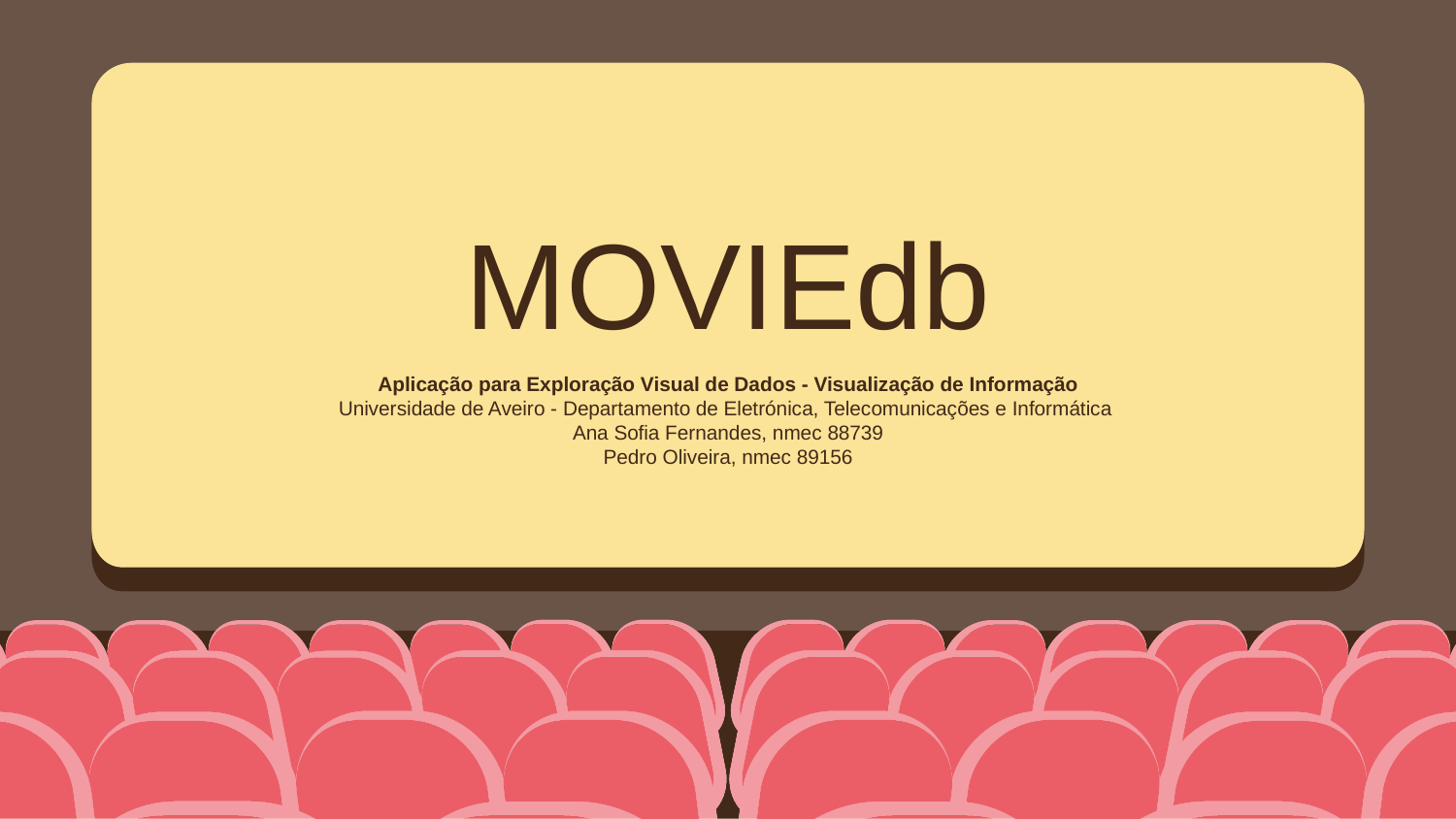

# MOVIEdb
Aplicação para Exploração Visual de Dados - Visualização de Informação
Universidade de Aveiro - Departamento de Eletrónica, Telecomunicações e Informática
Ana Sofia Fernandes, nmec 88739
Pedro Oliveira, nmec 89156